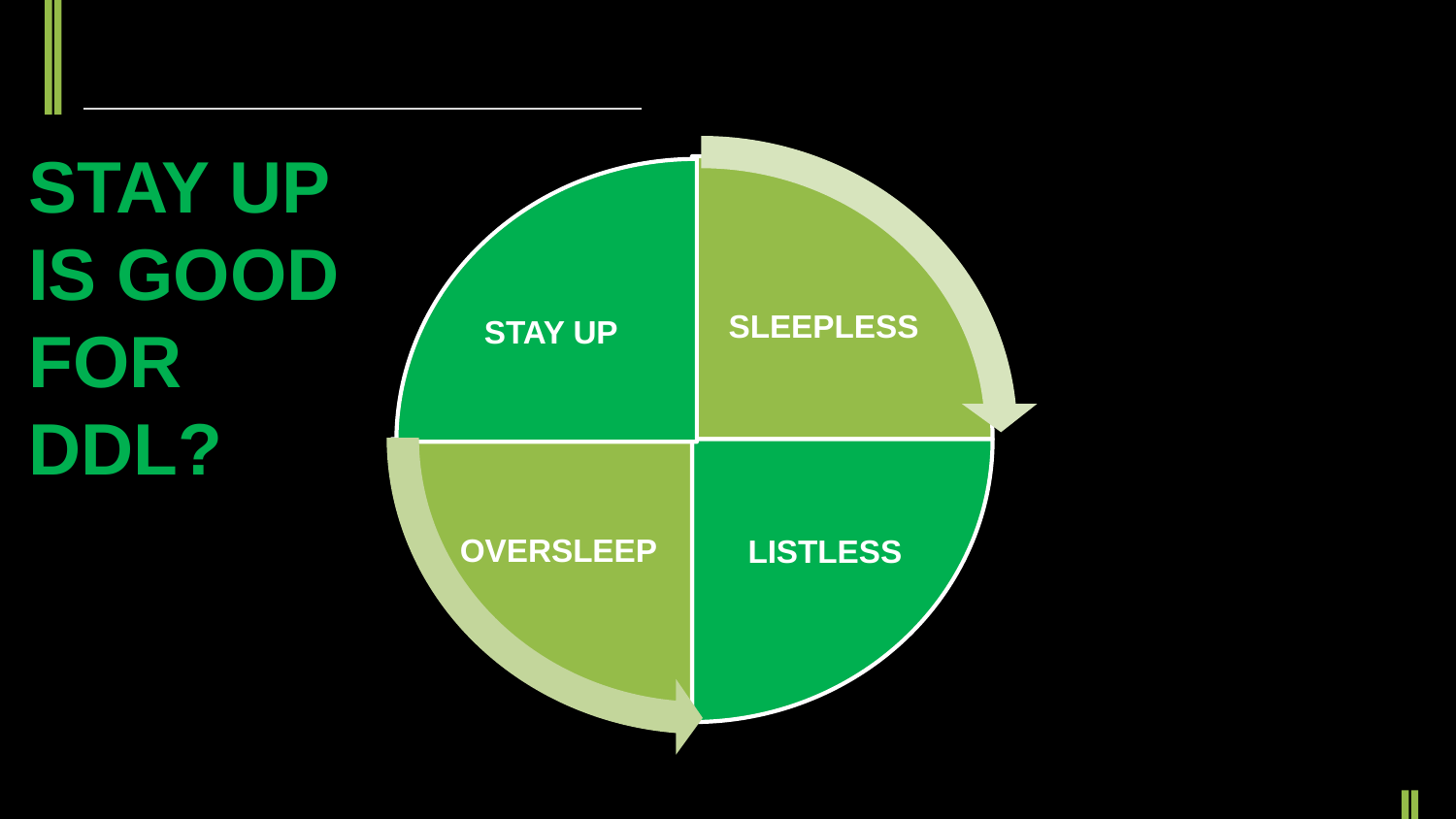

STAY UP
IS GOOD
FOR DDL?

SLEEPLESS
STAY UP
OVERSLEEP
LISTLESS